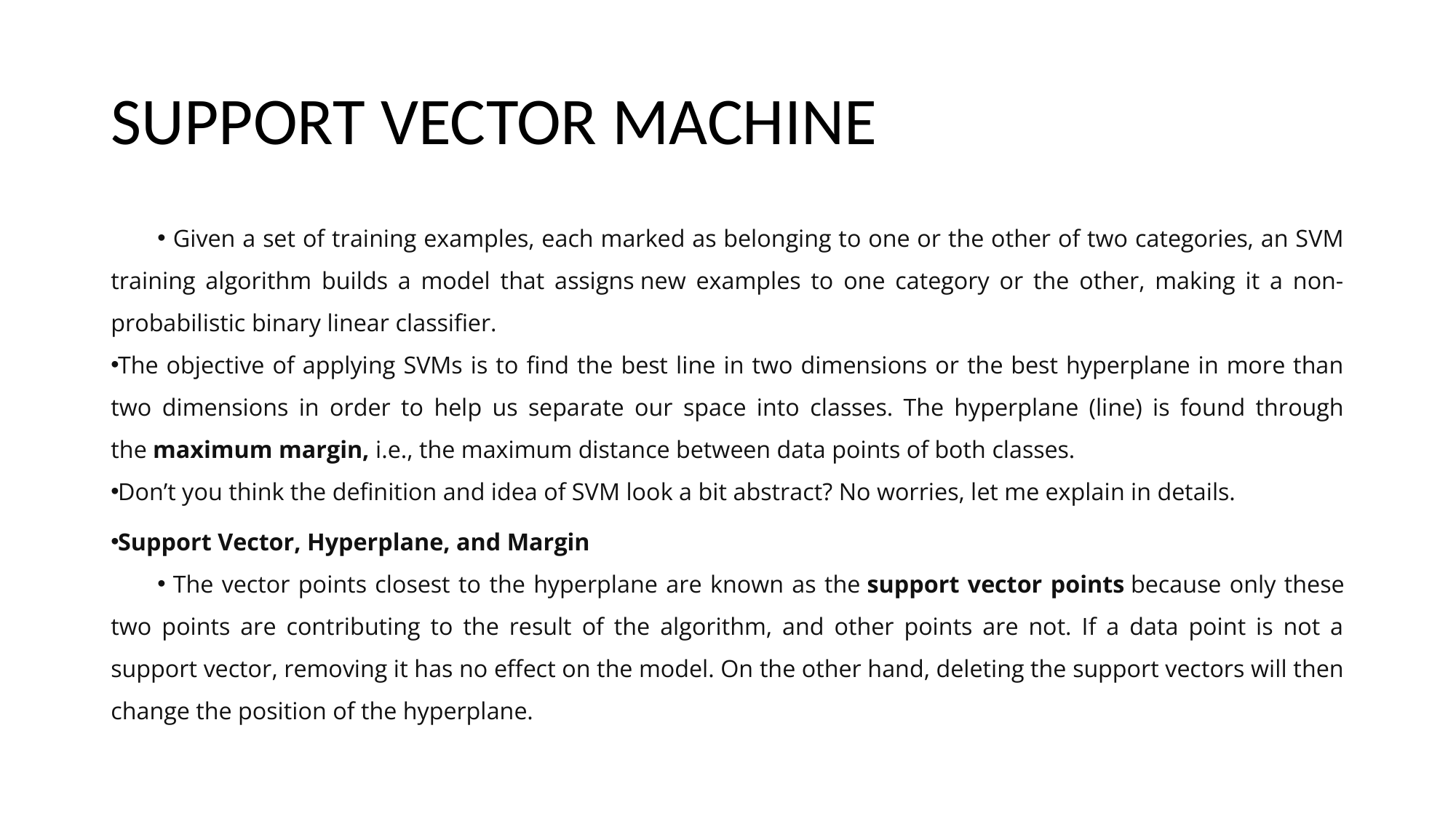

# SUPPORT VECTOR MACHINE

Given a set of training examples, each marked as belonging to one or the other of two categories, an SVM training algorithm builds a model that assigns new examples to one category or the other, making it a non-probabilistic binary linear classifier.
The objective of applying SVMs is to find the best line in two dimensions or the best hyperplane in more than two dimensions in order to help us separate our space into classes. The hyperplane (line) is found through the maximum margin, i.e., the maximum distance between data points of both classes.
Don’t you think the definition and idea of SVM look a bit abstract? No worries, let me explain in details.
Support Vector, Hyperplane, and Margin
The vector points closest to the hyperplane are known as the support vector points because only these two points are contributing to the result of the algorithm, and other points are not. If a data point is not a support vector, removing it has no effect on the model. On the other hand, deleting the support vectors will then change the position of the hyperplane.